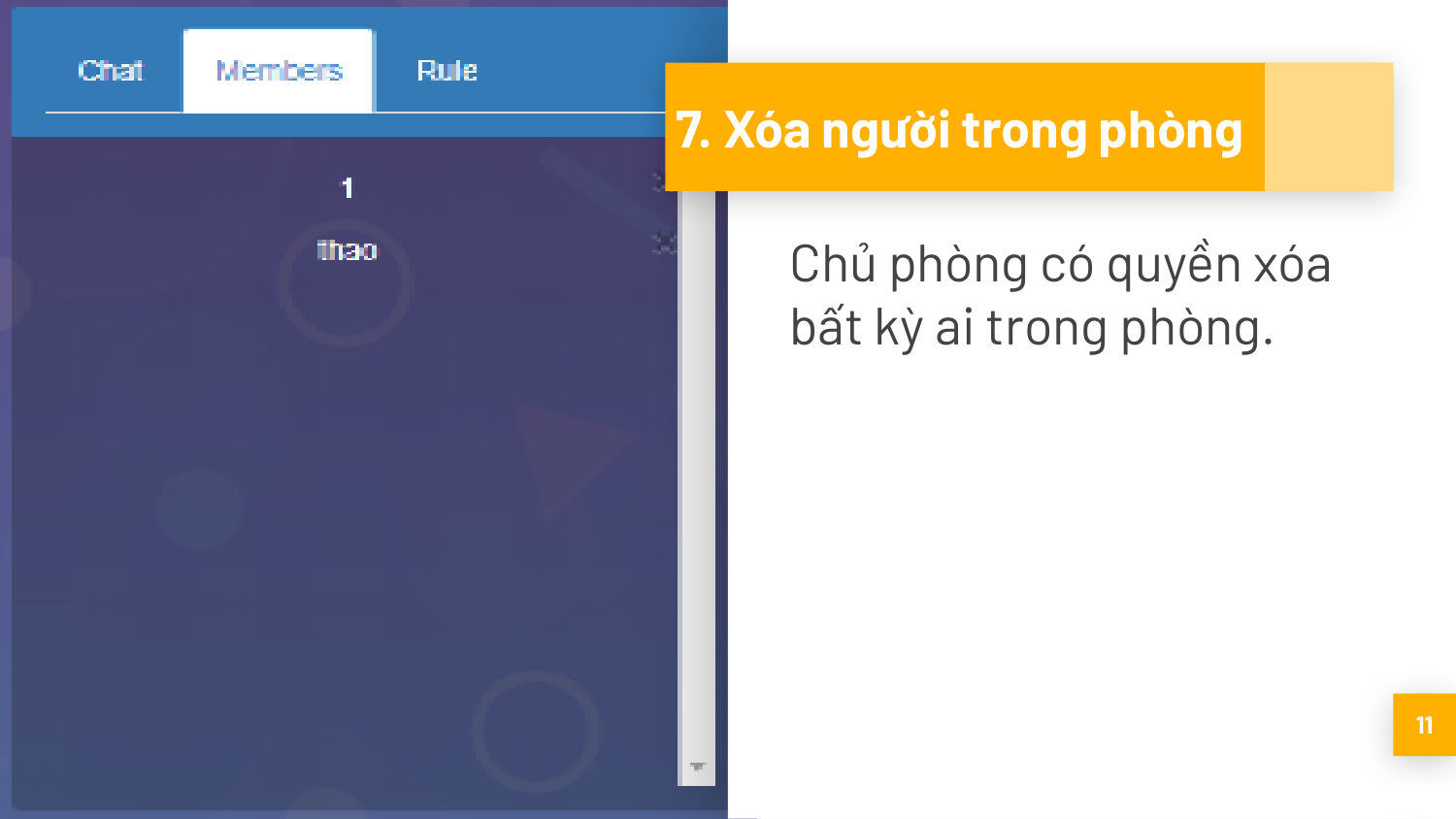

# 7. Xóa người trong phòng
Chủ phòng có quyền xóa bất kỳ ai trong phòng.

11